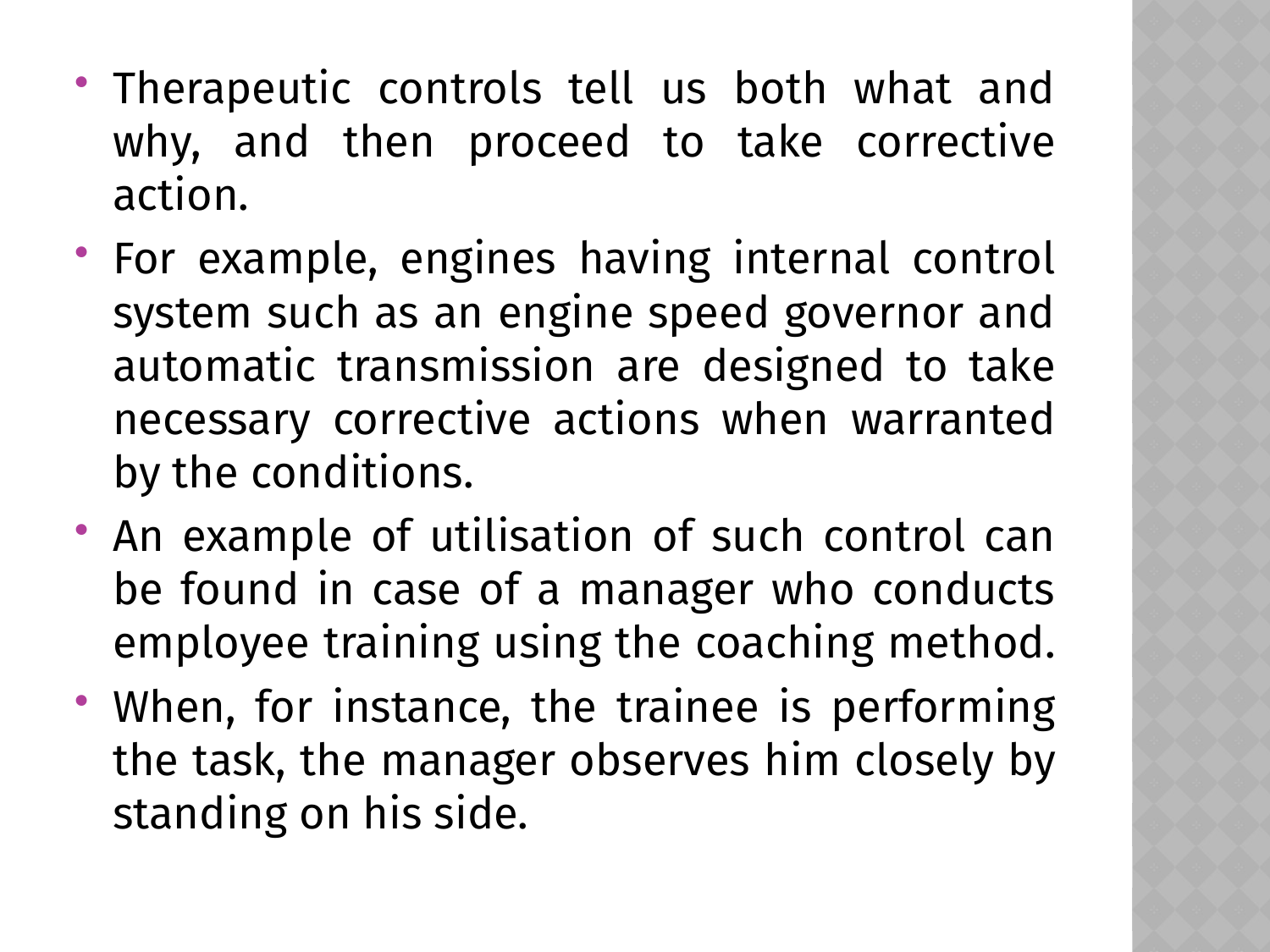

Therapeutic controls tell us both what and why, and then proceed to take corrective action.
For example, engines having internal control system such as an engine speed governor and automatic transmission are designed to take necessary corrective actions when warranted by the conditions.
An example of utilisation of such control can be found in case of a manager who conducts employee training using the coaching method.
When, for instance, the trainee is performing the task, the manager observes him closely by standing on his side.